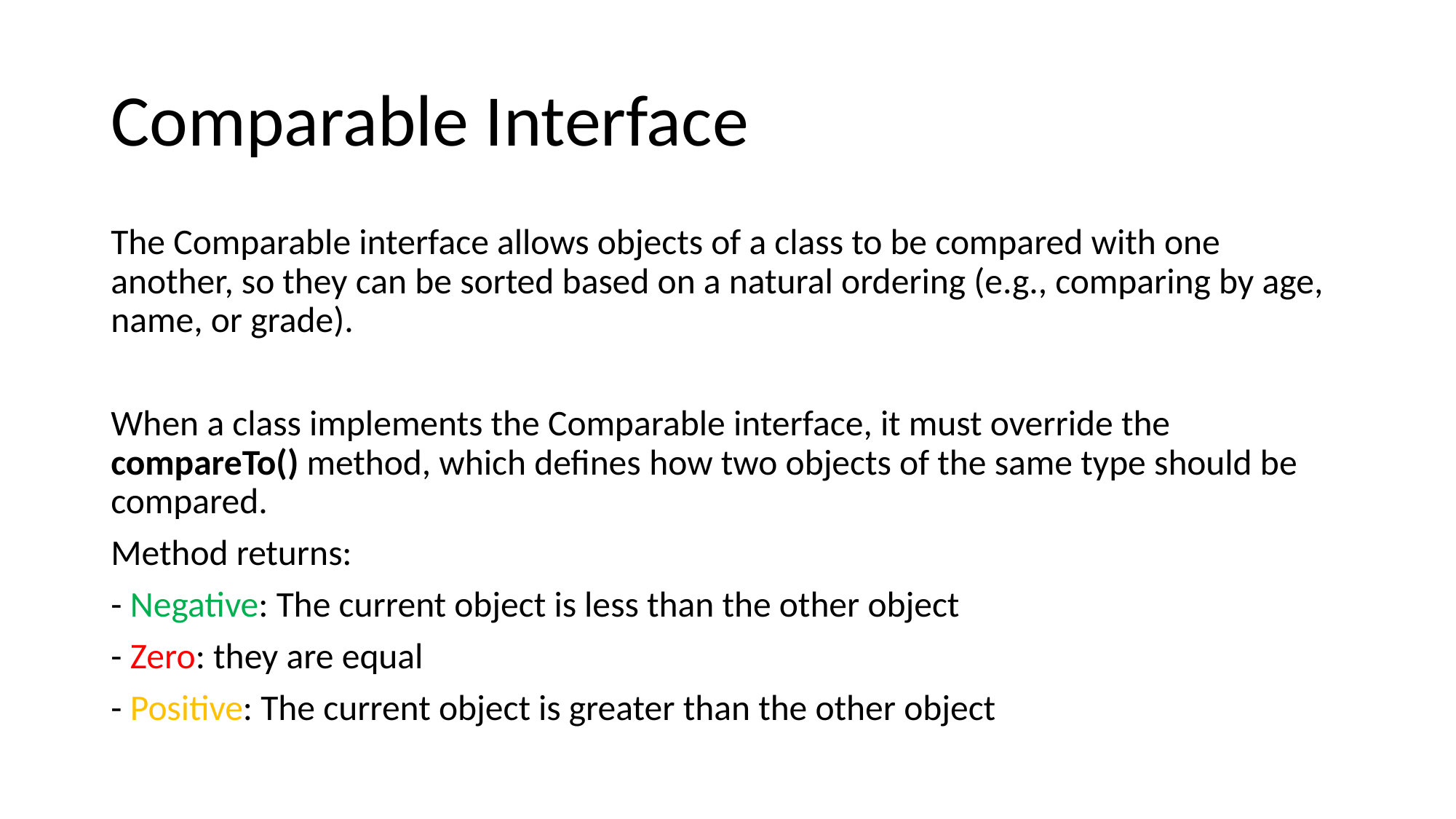

# Comparable Interface
The Comparable interface allows objects of a class to be compared with one another, so they can be sorted based on a natural ordering (e.g., comparing by age, name, or grade).

When a class implements the Comparable interface, it must override the compareTo() method, which defines how two objects of the same type should be compared.
Method returns:
- Negative: The current object is less than the other object
- Zero: they are equal
- Positive: The current object is greater than the other object